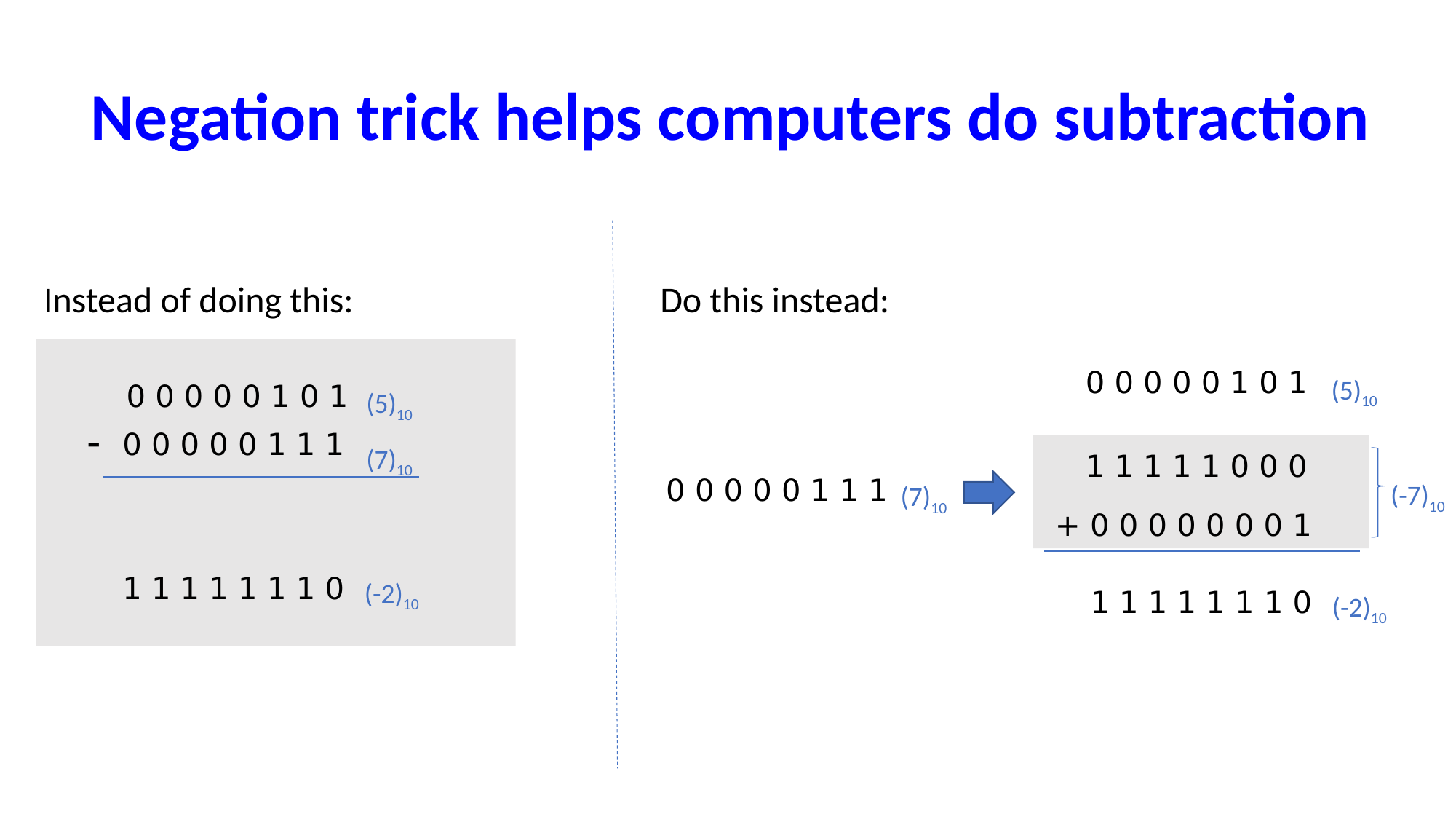

# Negation trick helps computers do subtraction
Do this instead:
Instead of doing this:

(5)10
0 0 0 0 0 1 0 1
 0 0 0 0 0 1 1 1
(5)10
(7)10
0 0 0 0 0 1 0 1
-
 0 0 0 0 0 1 1 1

 1 1 1 1 1 0 0 0

(-7)10
(7)10

+ 0 0 0 0 0 0 0 1
(-2)10
 1 1 1 1 1 1 1 0
(-2)10
 1 1 1 1 1 1 1 0